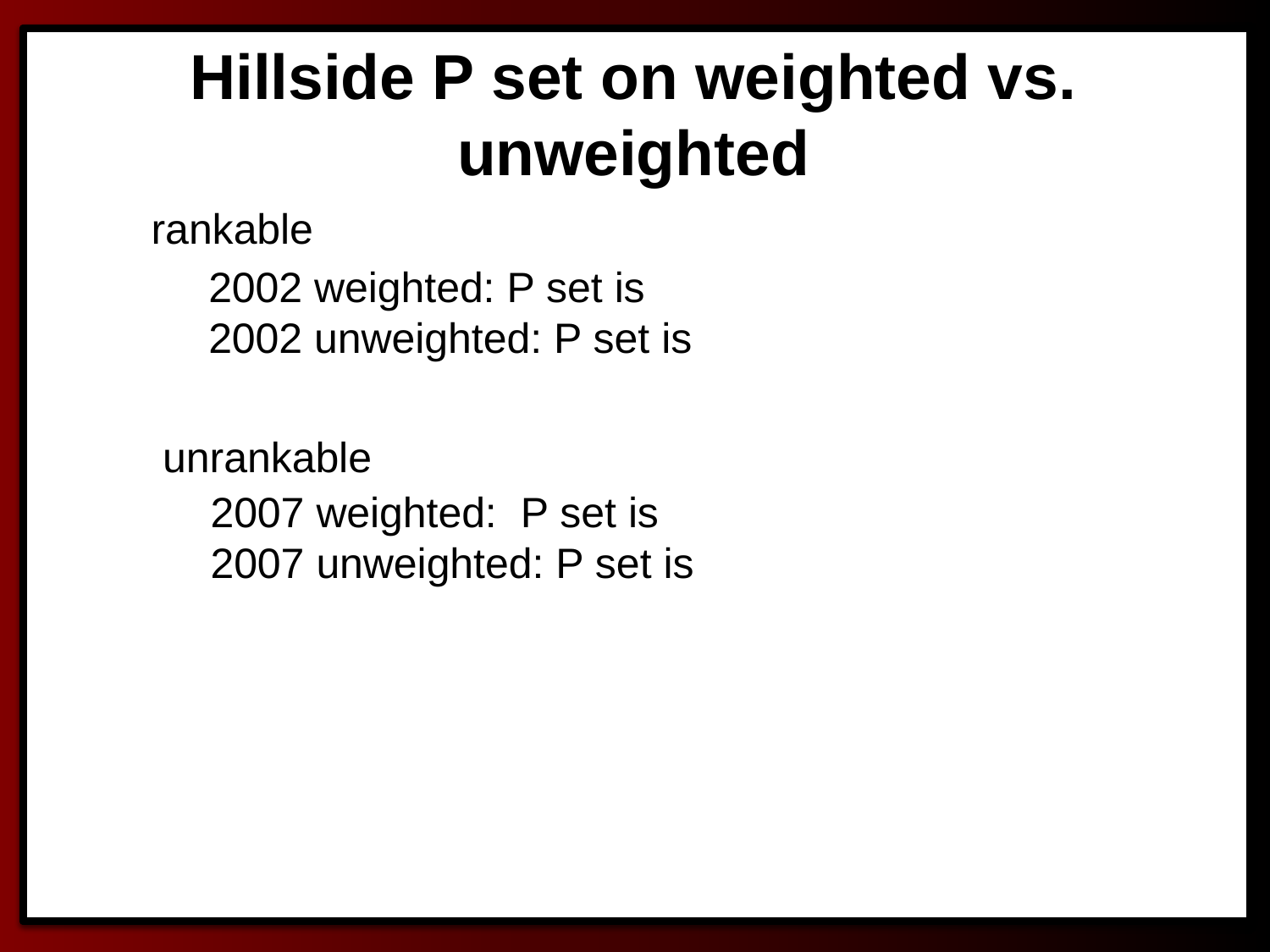

Hillside P set on weighted vs. unweighted
rankable
2002 weighted: P set is
2002 unweighted: P set is

unrankable
2007 weighted:  P set is
2007 unweighted: P set is